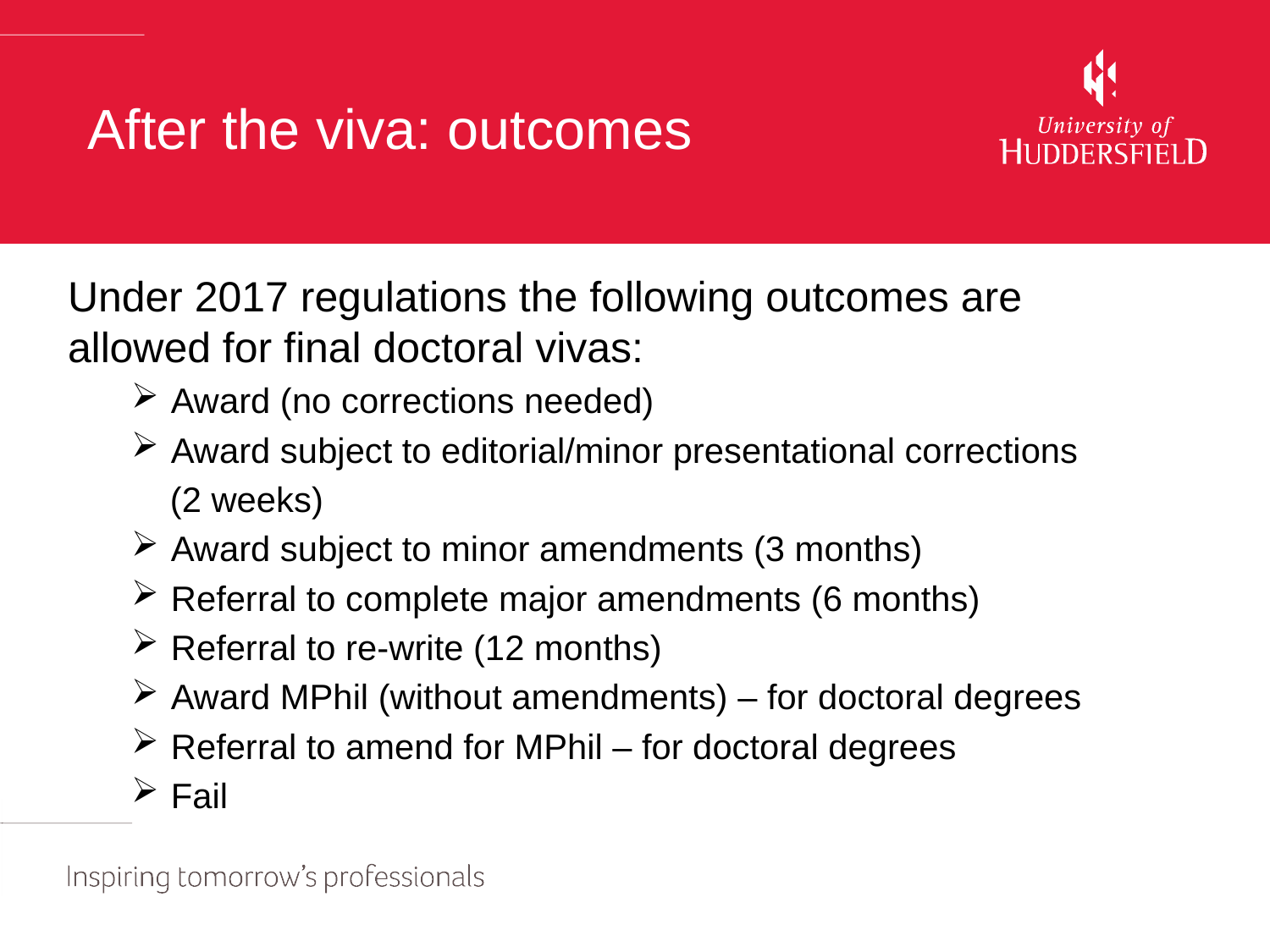

# After the viva: outcomes
Under 2017 regulations the following outcomes are allowed for final doctoral vivas:
Award (no corrections needed)
Award subject to editorial/minor presentational corrections
    (2 weeks)
Award subject to minor amendments (3 months)
Referral to complete major amendments (6 months)
Referral to re-write (12 months)
Award MPhil (without amendments) – for doctoral degrees
Referral to amend for MPhil – for doctoral degrees
Fail